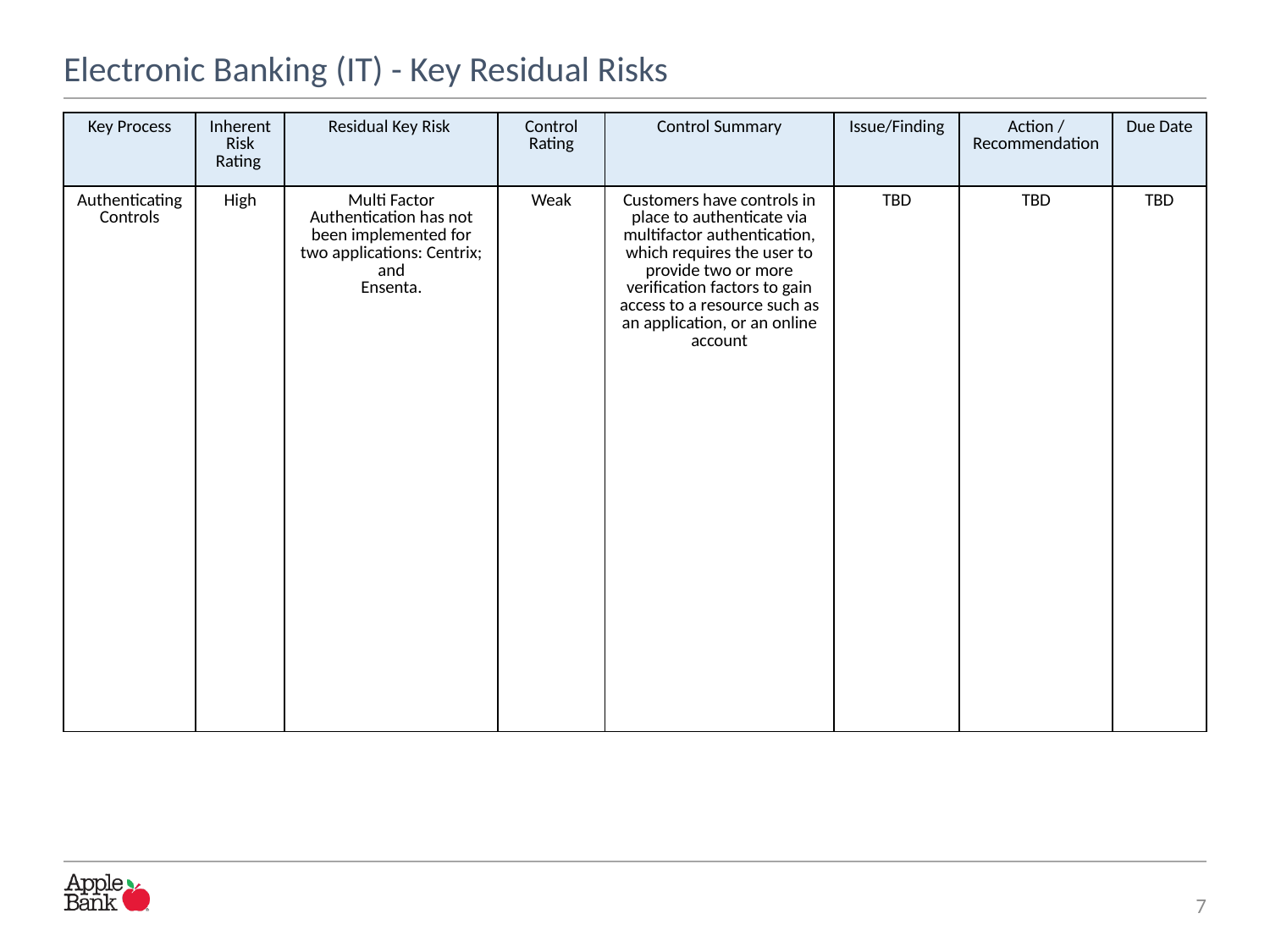

# Electronic Banking (IT) - Key Residual Risks
| Key Process | Inherent Risk Rating | Residual Key Risk | Control Rating | Control Summary | Issue/Finding | Action / Recommendation | Due Date |
| --- | --- | --- | --- | --- | --- | --- | --- |
| Authenticating Controls | High | Multi Factor Authentication has not been implemented for two applications: Centrix; and Ensenta. | Weak | Customers have controls in place to authenticate via multifactor authentication, which requires the user to provide two or more verification factors to gain access to a resource such as an application, or an online account | TBD | TBD | TBD |
7